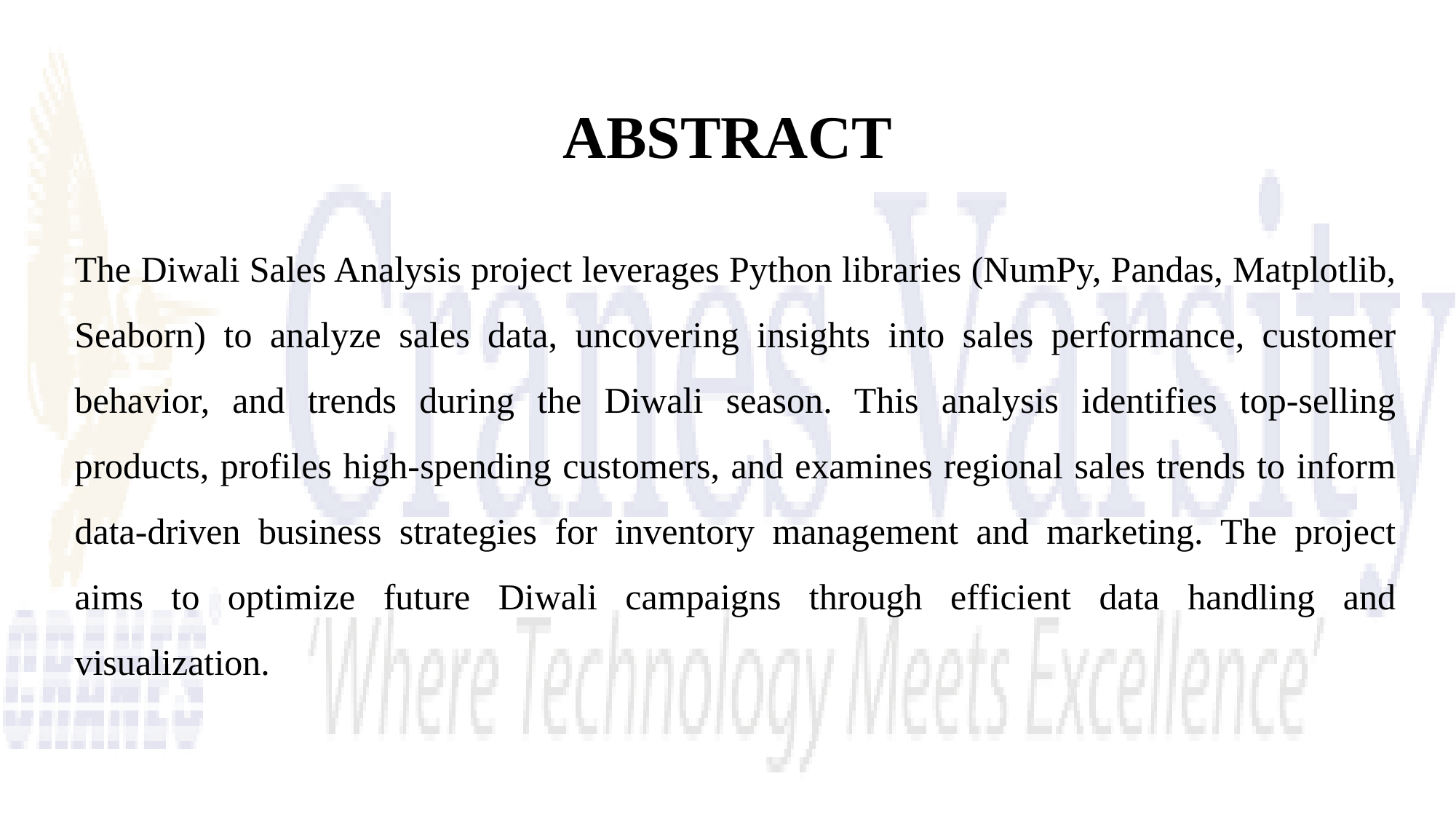

# ABSTRACT
The Diwali Sales Analysis project leverages Python libraries (NumPy, Pandas, Matplotlib, Seaborn) to analyze sales data, uncovering insights into sales performance, customer behavior, and trends during the Diwali season. This analysis identifies top-selling products, profiles high-spending customers, and examines regional sales trends to inform data-driven business strategies for inventory management and marketing. The project aims to optimize future Diwali campaigns through efficient data handling and visualization.